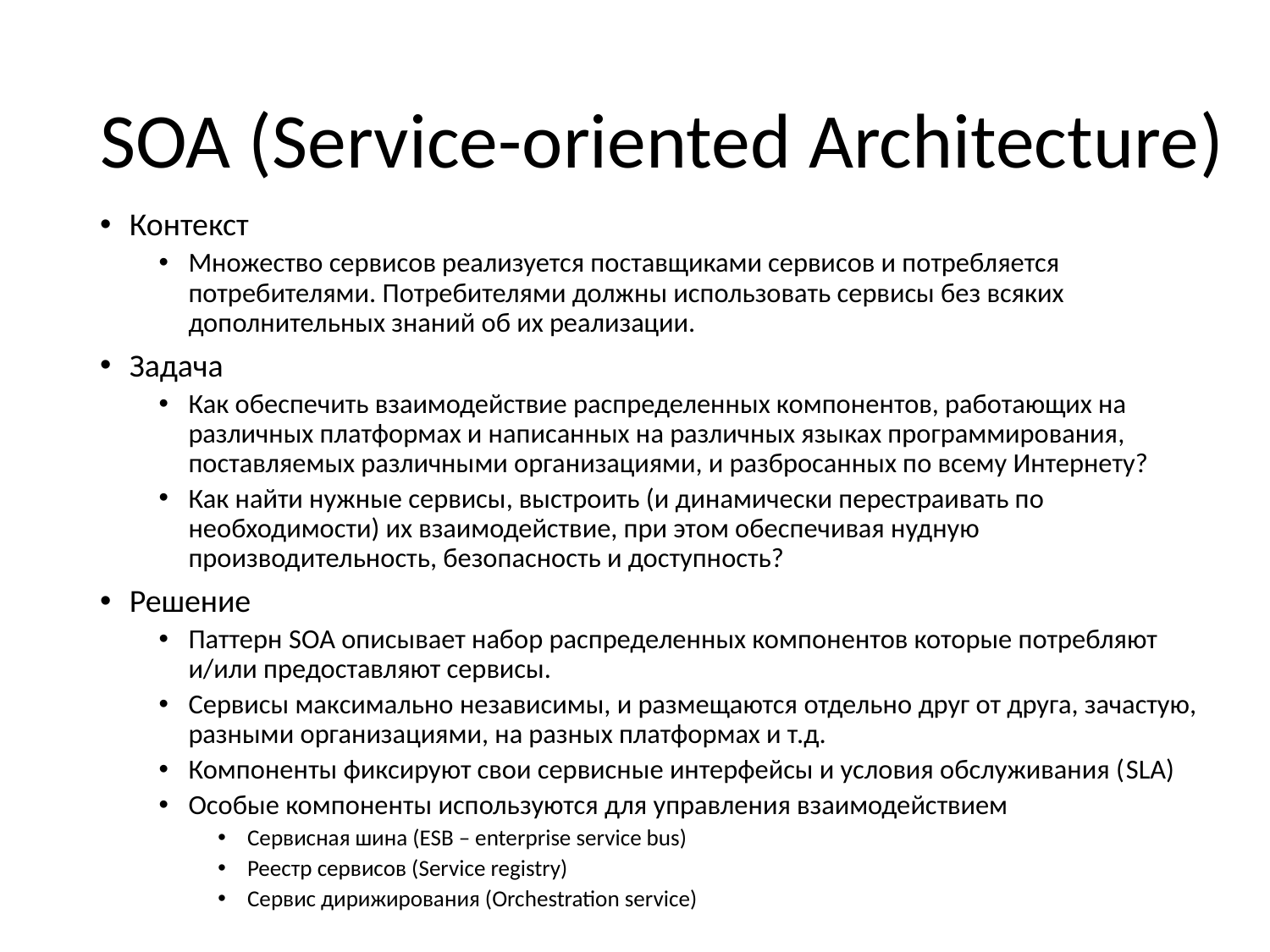

# SOA (Service-oriented Architecture)
Контекст
Множество сервисов реализуется поставщиками сервисов и потребляется потребителями. Потребителями должны использовать сервисы без всяких дополнительных знаний об их реализации.
Задача
Как обеспечить взаимодействие распределенных компонентов, работающих на различных платформах и написанных на различных языках программирования, поставляемых различными организациями, и разбросанных по всему Интернету?
Как найти нужные сервисы, выстроить (и динамически перестраивать по необходимости) их взаимодействие, при этом обеспечивая нудную производительность, безопасность и доступность?
Решение
Паттерн SOA описывает набор распределенных компонентов которые потребляют и/или предоставляют сервисы.
Сервисы максимально независимы, и размещаются отдельно друг от друга, зачастую, разными организациями, на разных платформах и т.д.
Компоненты фиксируют свои сервисные интерфейсы и условия обслуживания (SLA)
Особые компоненты используются для управления взаимодействием
Сервисная шина (ESB – enterprise service bus)
Реестр сервисов (Service registry)
Сервис дирижирования (Orchestration service)